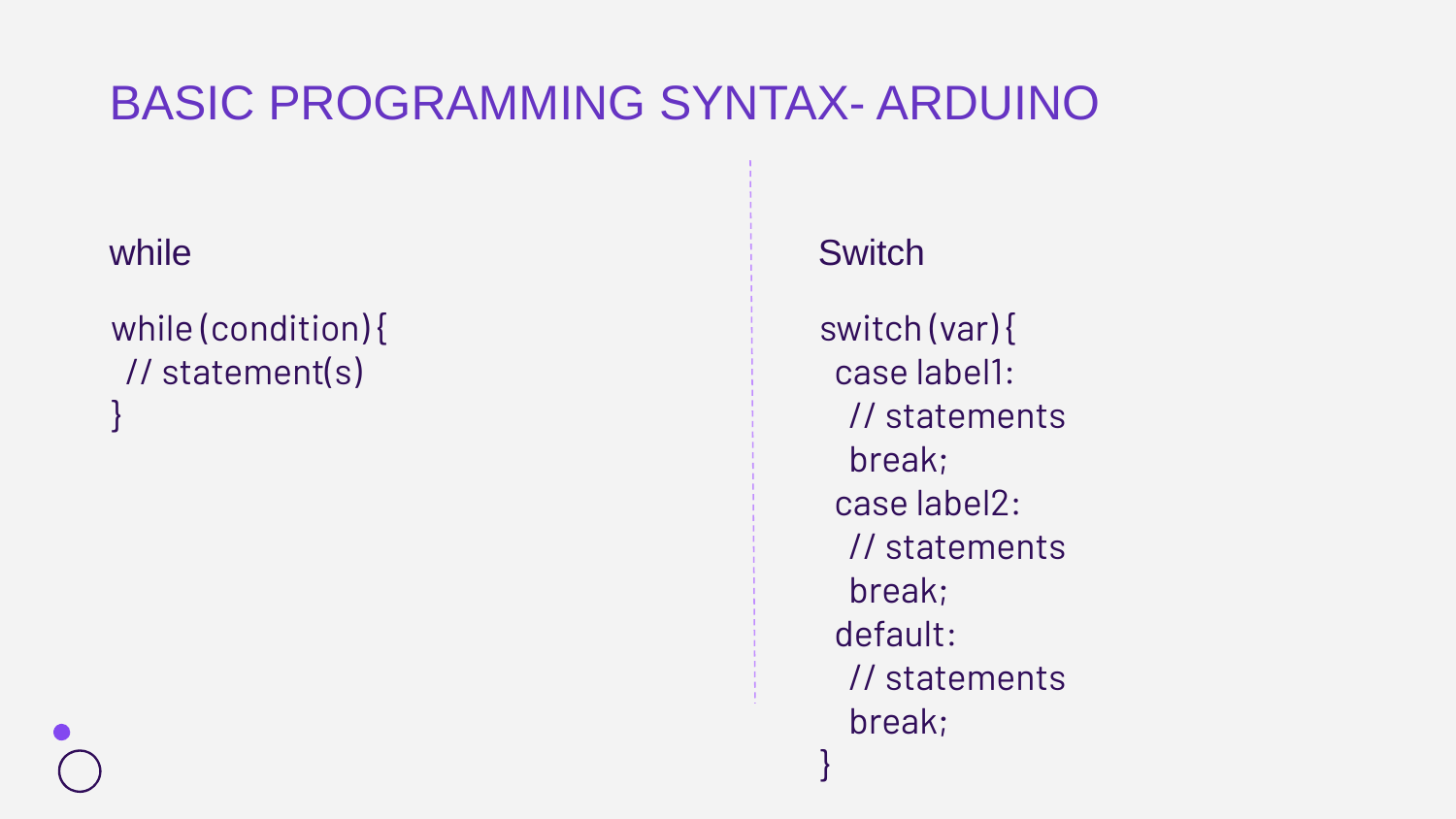

BASIC PROGRAMMING SYNTAX- ARDUINO
while
Switch
while (condition) {
  // statement(s)
}
switch (var) {
  case label1:
    // statements
    break;
  case label2:
    // statements
    break;
  default:
    // statements
    break;
}